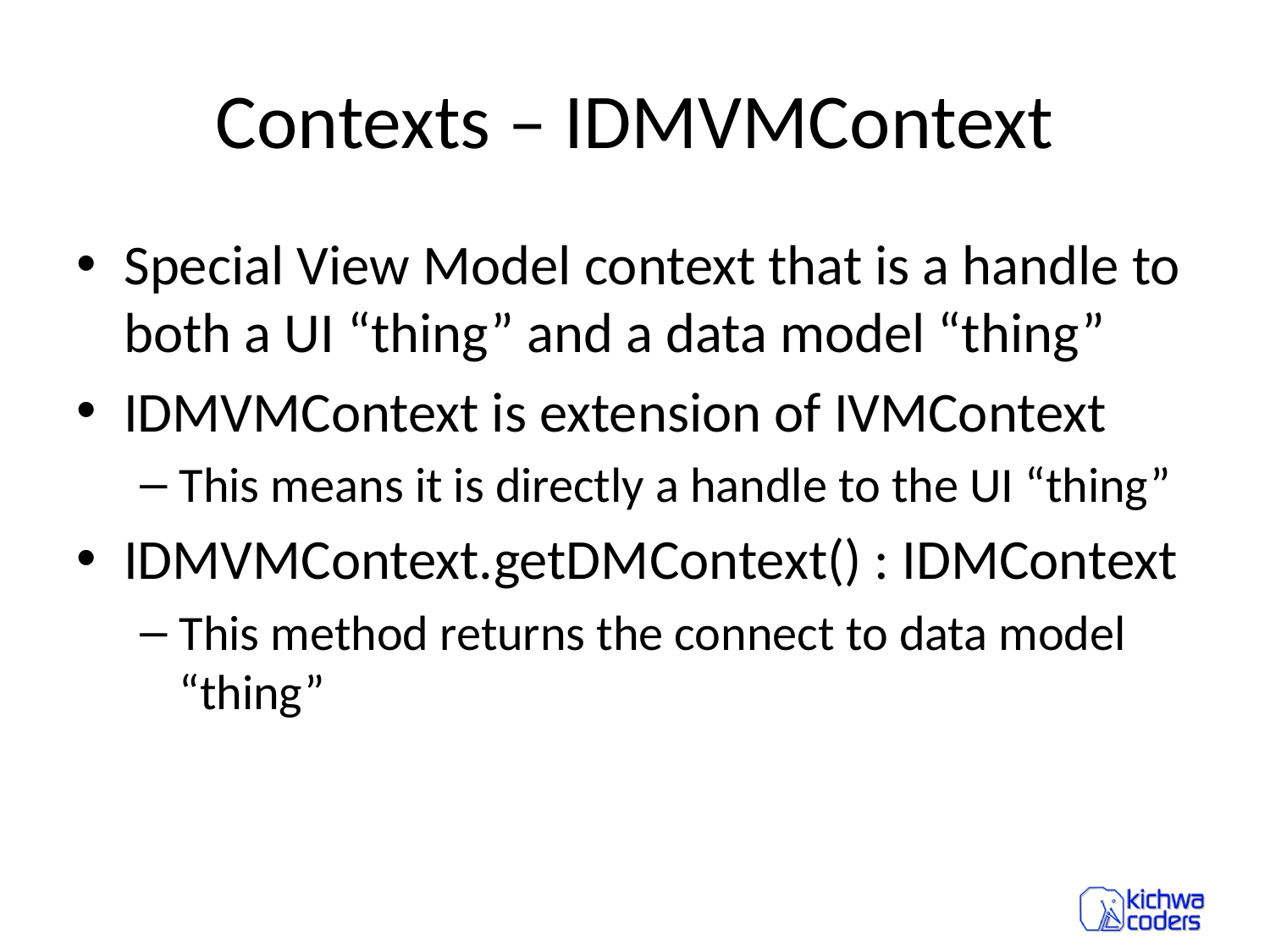

# Contexts – IDMVMContext
Special View Model context that is a handle to both a UI “thing” and a data model “thing”
IDMVMContext is extension of IVMContext
This means it is directly a handle to the UI “thing”
IDMVMContext.getDMContext() : IDMContext
This method returns the connect to data model “thing”